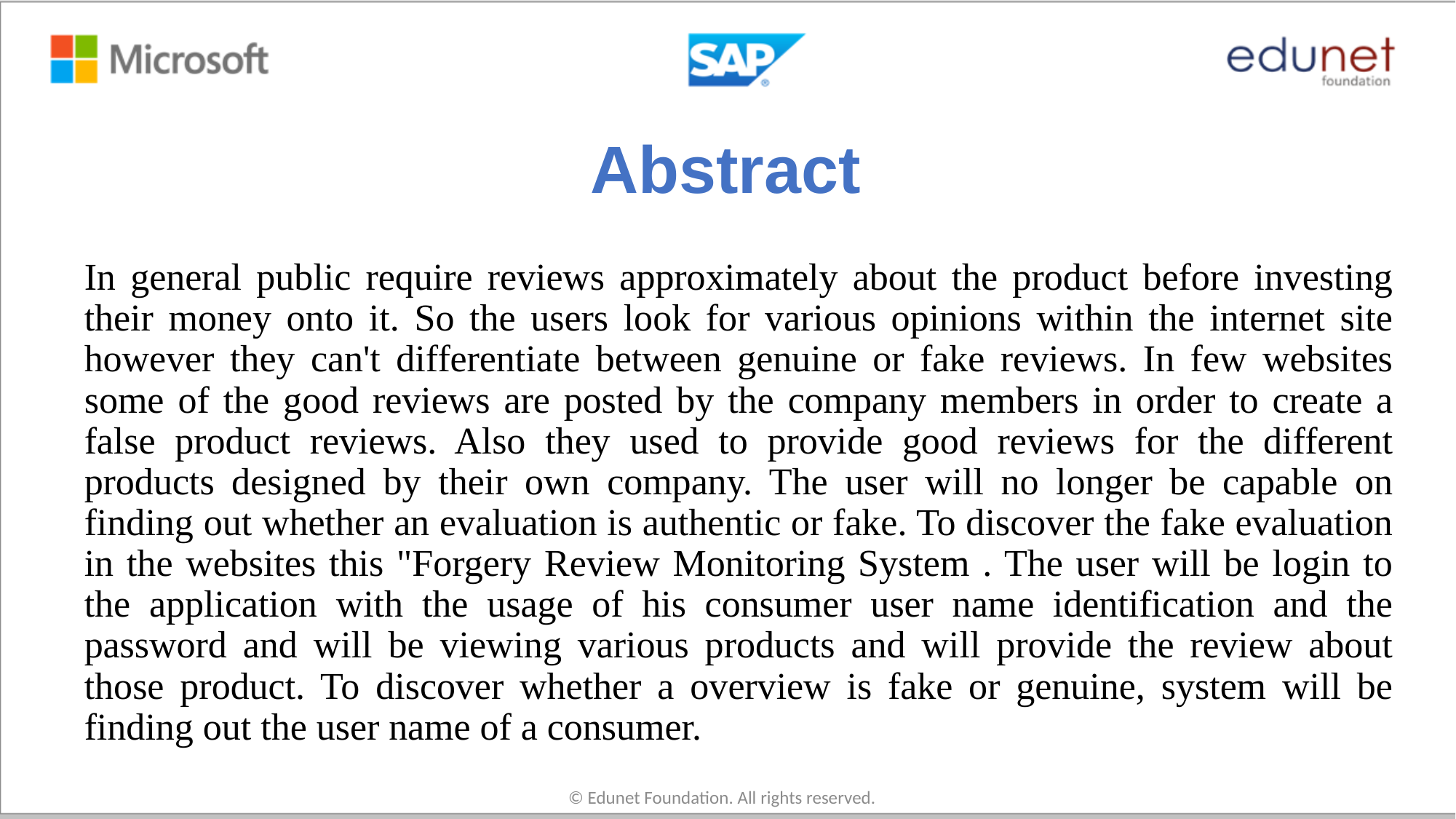

# Abstract
In general public require reviews approximately about the product before investing their money onto it. So the users look for various opinions within the internet site however they can't differentiate between genuine or fake reviews. In few websites some of the good reviews are posted by the company members in order to create a false product reviews. Also they used to provide good reviews for the different products designed by their own company. The user will no longer be capable on finding out whether an evaluation is authentic or fake. To discover the fake evaluation in the websites this "Forgery Review Monitoring System . The user will be login to the application with the usage of his consumer user name identification and the password and will be viewing various products and will provide the review about those product. To discover whether a overview is fake or genuine, system will be finding out the user name of a consumer.

© Edunet Foundation. All rights reserved.